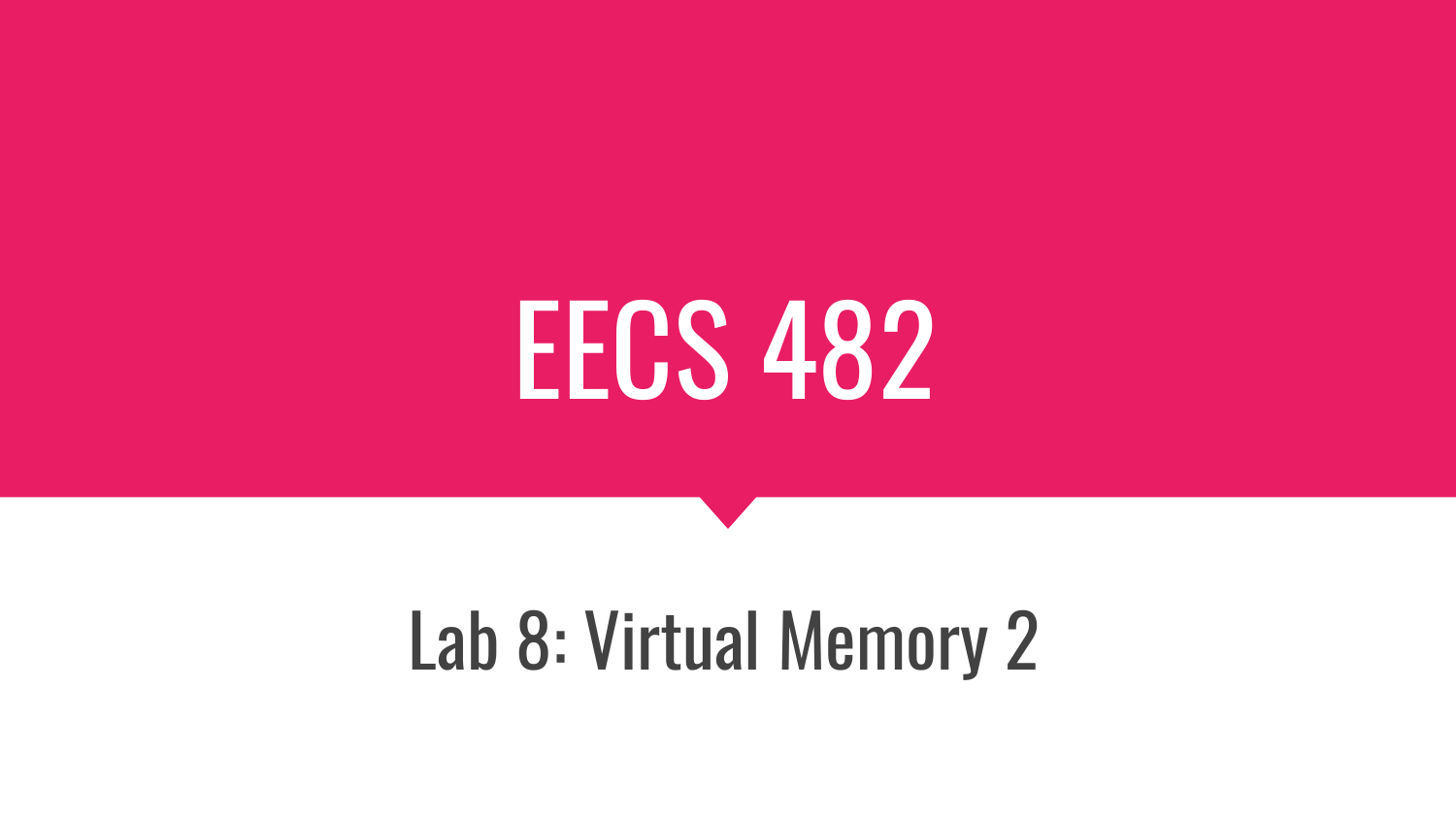

# EECS 482
Lab 8: Virtual Memory 2